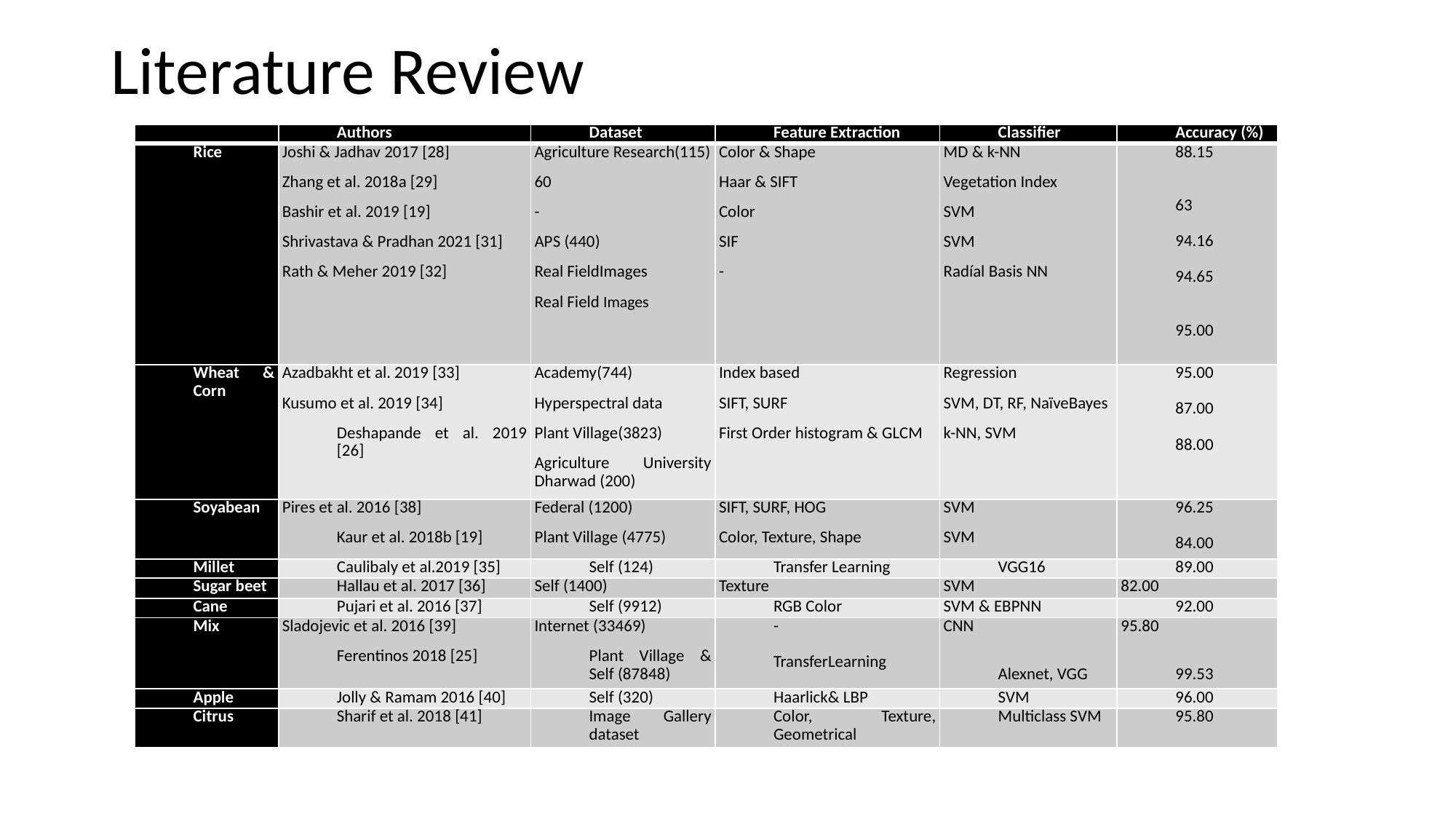

# Literature Review
|  | Authors | Dataset | Feature Extraction | Classifier | Accuracy (%) |
| --- | --- | --- | --- | --- | --- |
| Rice | Joshi & Jadhav 2017 [28] Zhang et al. 2018a [29] Bashir et al. 2019 [19] Shrivastava & Pradhan 2021 [31] Rath & Meher 2019 [32] | Agriculture Research(115) 60  -  APS (440)  Real FieldImages  Real Field Images | Color & Shape  Haar & SIFT  Color  SIF - | MD & k-NN Vegetation Index SVM  SVM Radíal Basis NN | 88.15     63   94.16   94.65     95.00 |
| Wheat & Corn | Azadbakht et al. 2019 [33] Kusumo et al. 2019 [34] Deshapande et al. 2019 [26] | Academy(744) Hyperspectral data Plant Village(3823) Agriculture University Dharwad (200) | Index based  SIFT, SURF First Order histogram & GLCM | Regression  SVM, DT, RF, NaïveBayes k-NN, SVM | 95.00   87.00   88.00 |
| Soyabean | Pires et al. 2016 [38] Kaur et al. 2018b [19] | Federal (1200) Plant Village (4775) | SIFT, SURF, HOG Color, Texture, Shape | SVM SVM | 96.25   84.00 |
| Millet | Caulibaly et al.2019 [35] | Self (124) | Transfer Learning | VGG16 | 89.00 |
| Sugar beet | Hallau et al. 2017 [36] | Self (1400) | Texture | SVM | 82.00 |
| Cane | Pujari et al. 2016 [37] | Self (9912) | RGB Color | SVM & EBΡΝΝ | 92.00 |
| Mix | Sladojevic et al. 2016 [39] Ferentinos 2018 [25] | Internet (33469) Plant Village & Self (87848) | -   TransferLearning | CNN   Alexnet, VGG | 95.80   99.53 |
| Apple | Jolly & Ramam 2016 [40] | Self (320) | Haarlick& LBP | SVM | 96.00 |
| Citrus | Sharif et al. 2018 [41] | Image Gallery dataset | Color, Texture, Geometrical | Multiclass SVM | 95.80 |